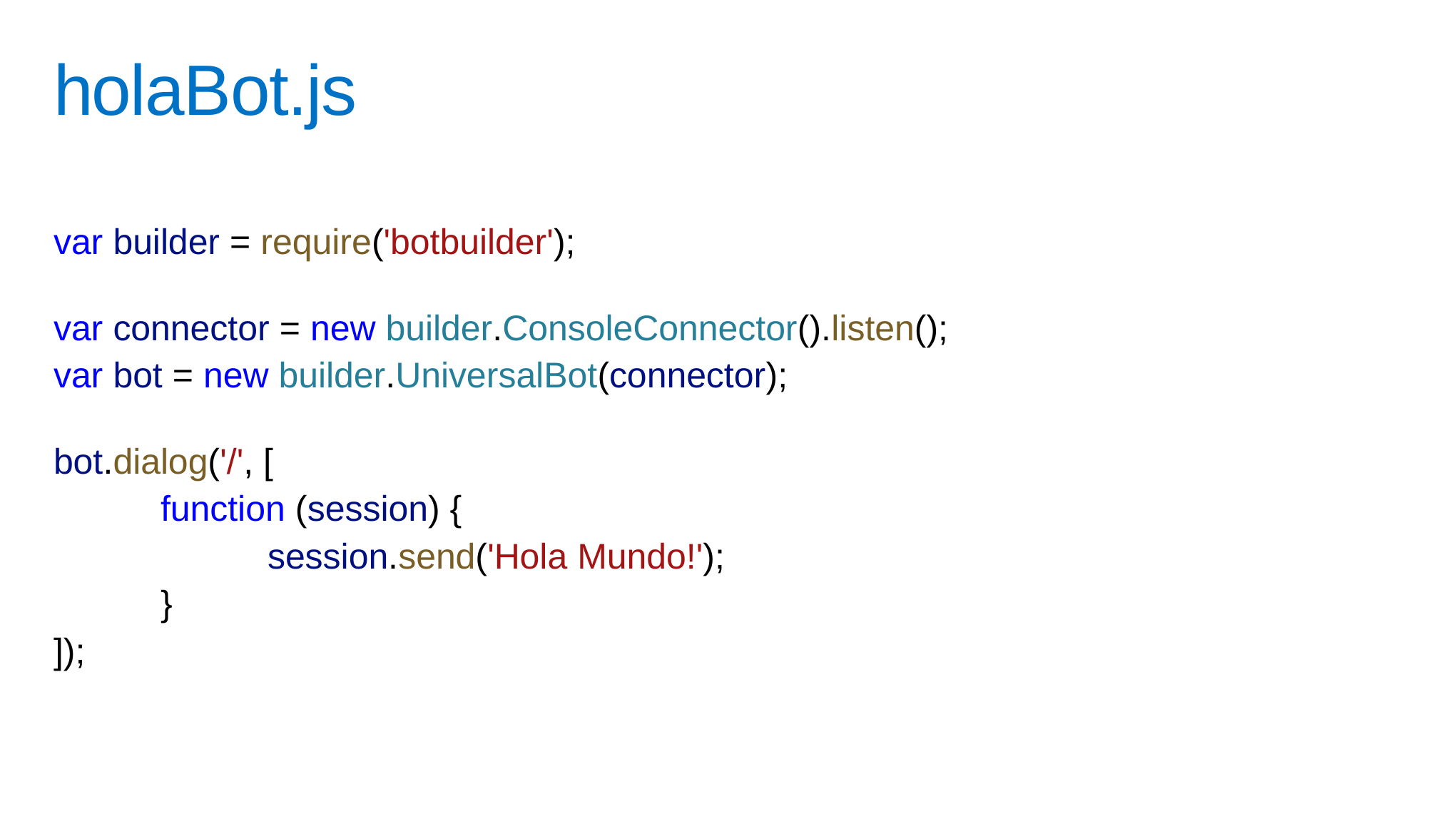

# holaBot.js
var builder = require('botbuilder');
var connector = new builder.ConsoleConnector().listen();
var bot = new builder.UniversalBot(connector);
bot.dialog('/', [
	function (session) {
		session.send('Hola Mundo!');
	}
]);